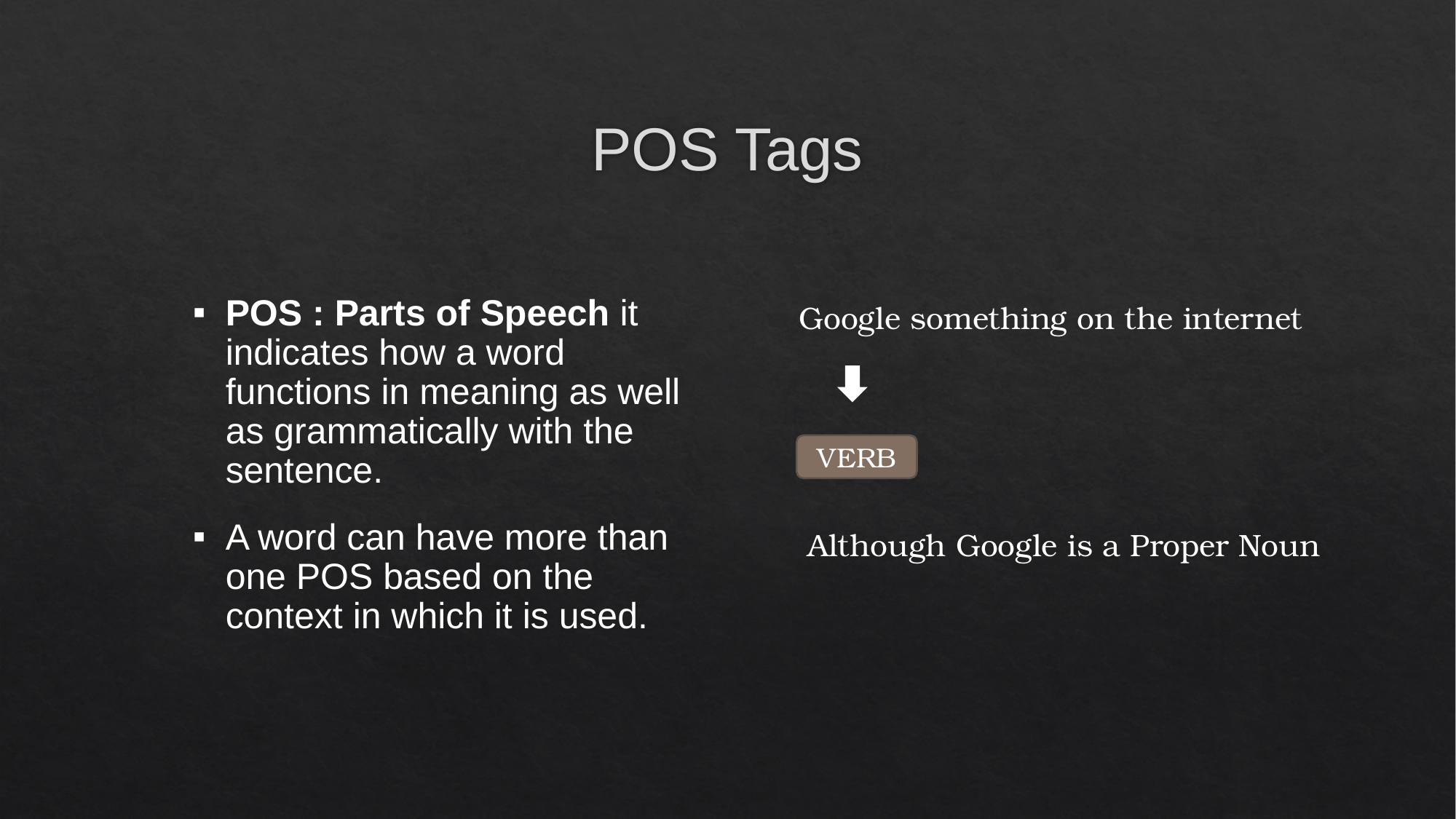

# POS Tags
POS : Parts of Speech it indicates how a word functions in meaning as well as grammatically with the sentence.
A word can have more than one POS based on the context in which it is used.
Google something on the internet

VERB
Although Google is a Proper Noun